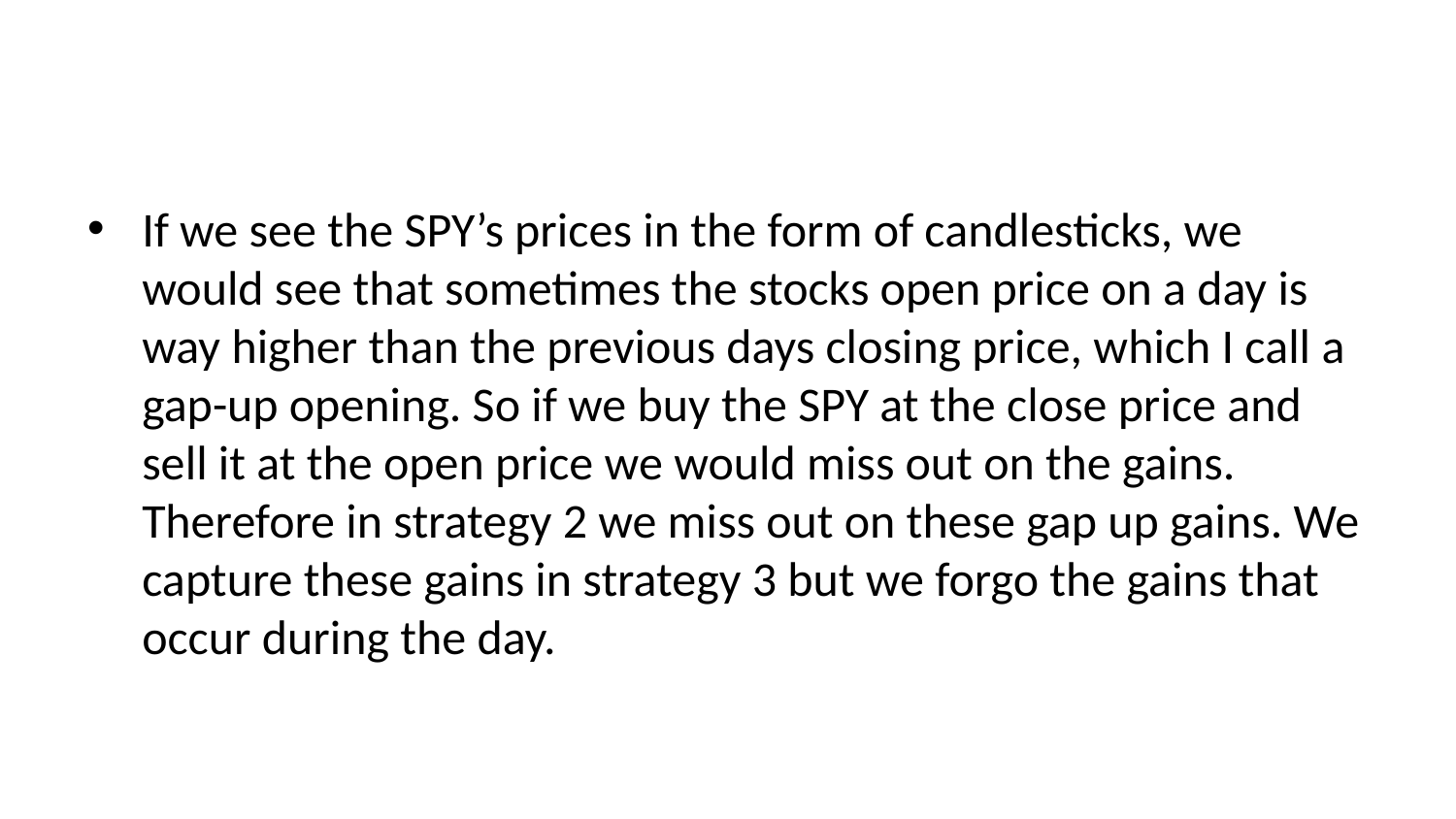

If we see the SPY’s prices in the form of candlesticks, we would see that sometimes the stocks open price on a day is way higher than the previous days closing price, which I call a gap-up opening. So if we buy the SPY at the close price and sell it at the open price we would miss out on the gains. Therefore in strategy 2 we miss out on these gap up gains. We capture these gains in strategy 3 but we forgo the gains that occur during the day.